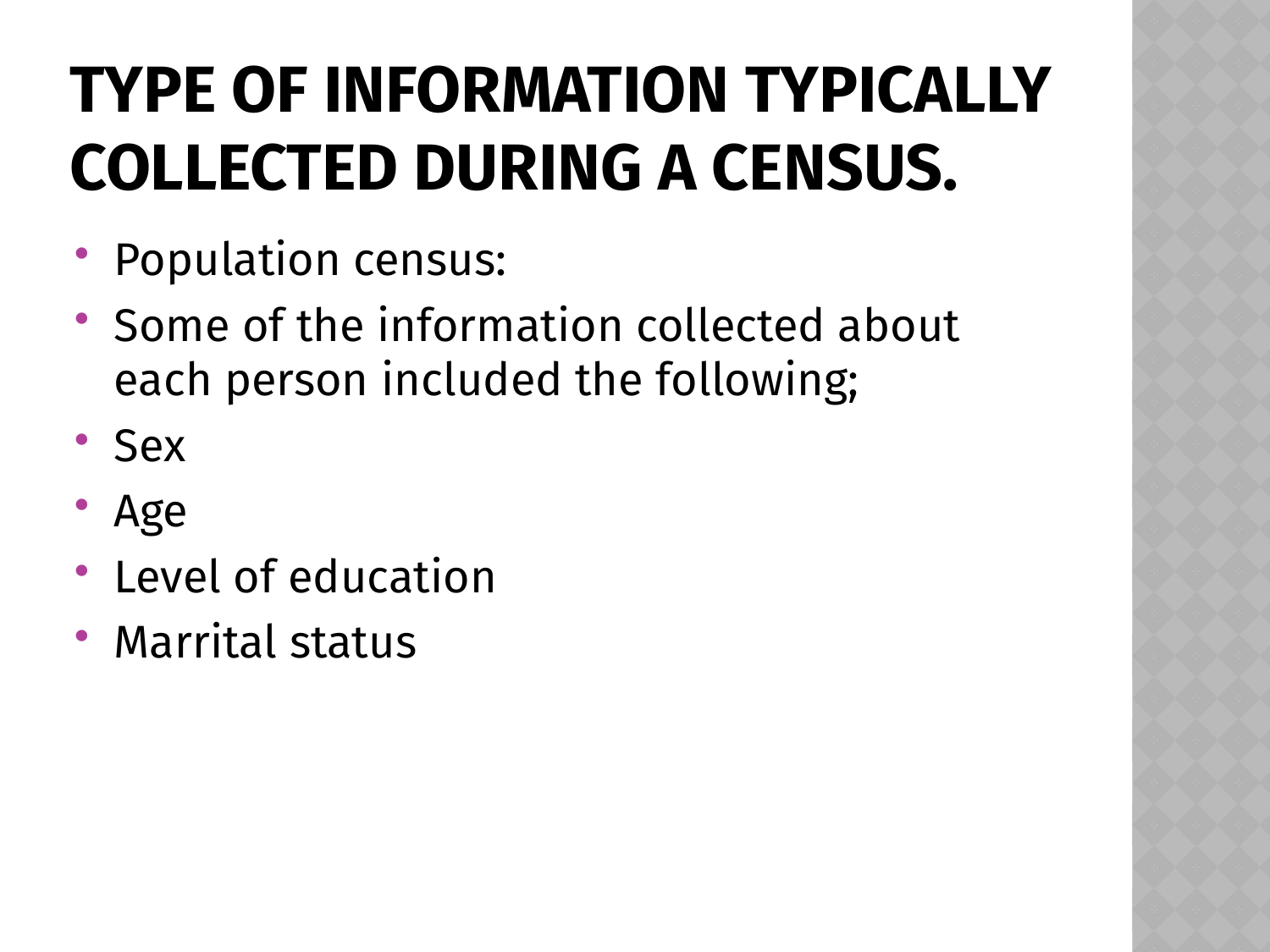

# TYPE OF INFORMATION TYPICALLY COLLECTED DURING A CENSUS.
Population census:
Some of the information collected about each person included the following;
Sex
Age
Level of education
Marrital status